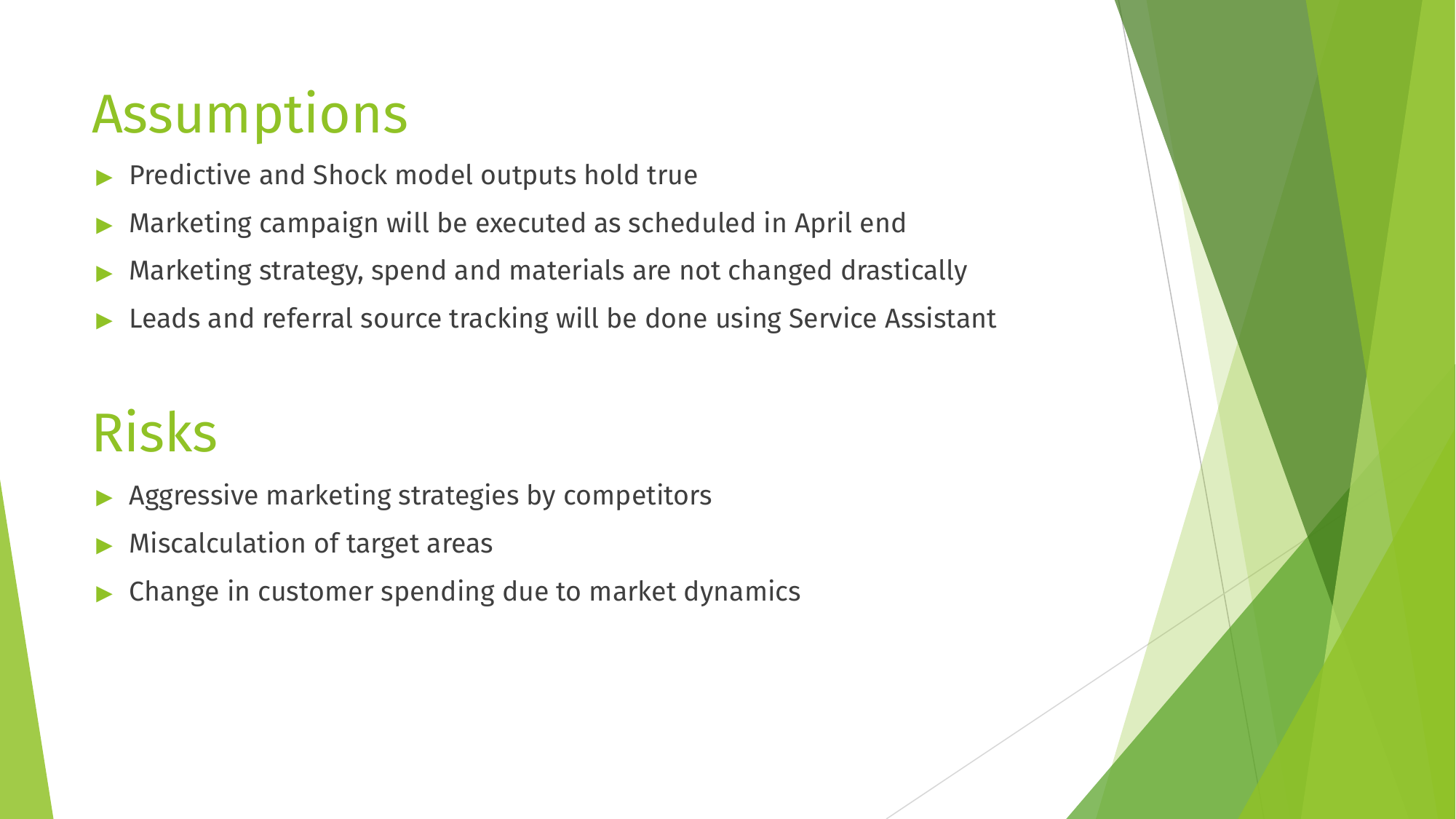

# Assumptions
Predictive and Shock model outputs hold true
Marketing campaign will be executed as scheduled in April end
Marketing strategy, spend and materials are not changed drastically
Leads and referral source tracking will be done using Service Assistant

Risks
Aggressive marketing strategies by competitors
Miscalculation of target areas
Change in customer spending due to market dynamics